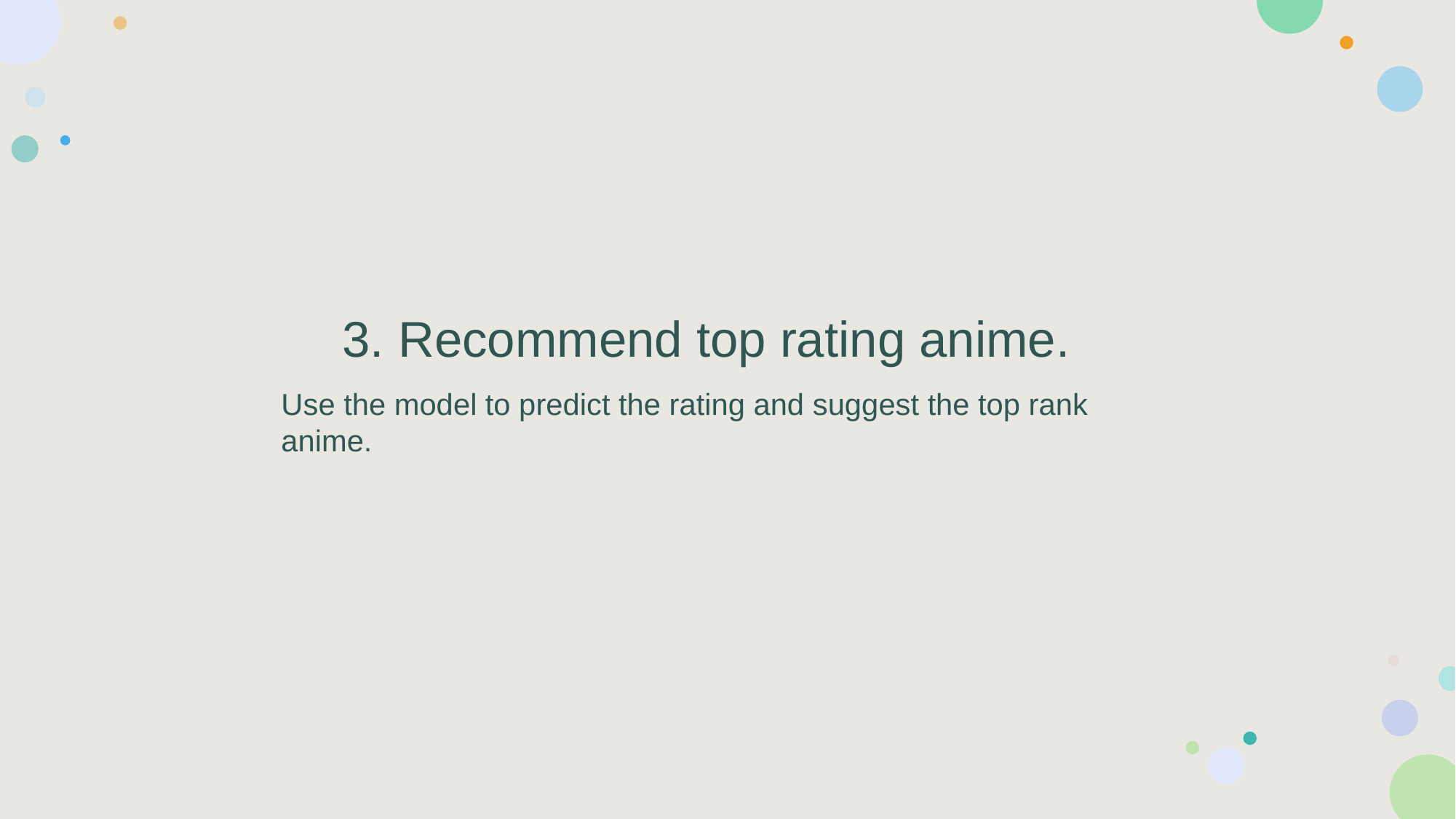

# 3. Recommend top rating anime.
Use the model to predict the rating and suggest the top rank anime.